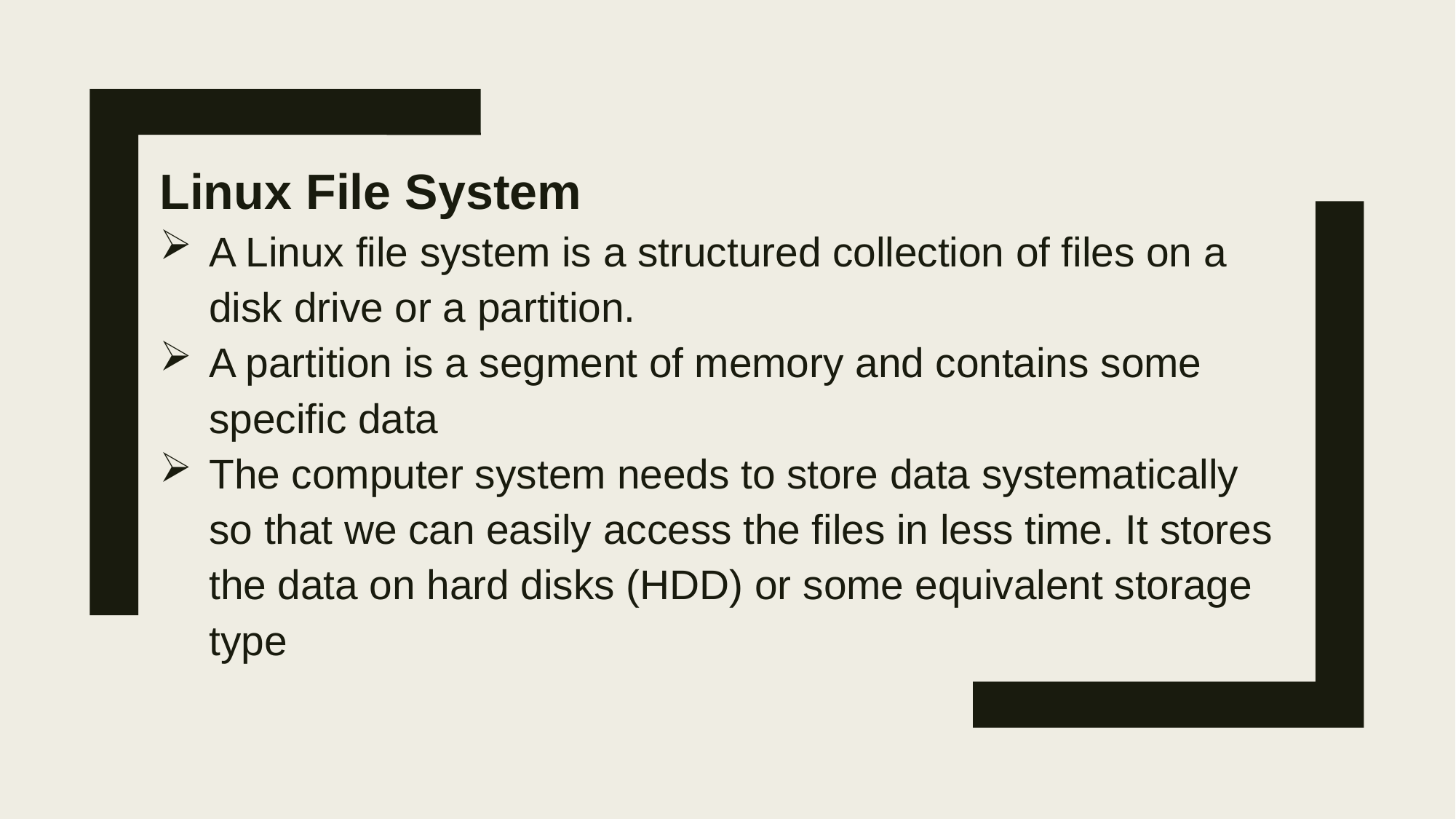

Linux File System
A Linux file system is a structured collection of files on a disk drive or a partition.
A partition is a segment of memory and contains some specific data
The computer system needs to store data systematically so that we can easily access the files in less time. It stores the data on hard disks (HDD) or some equivalent storage type
#